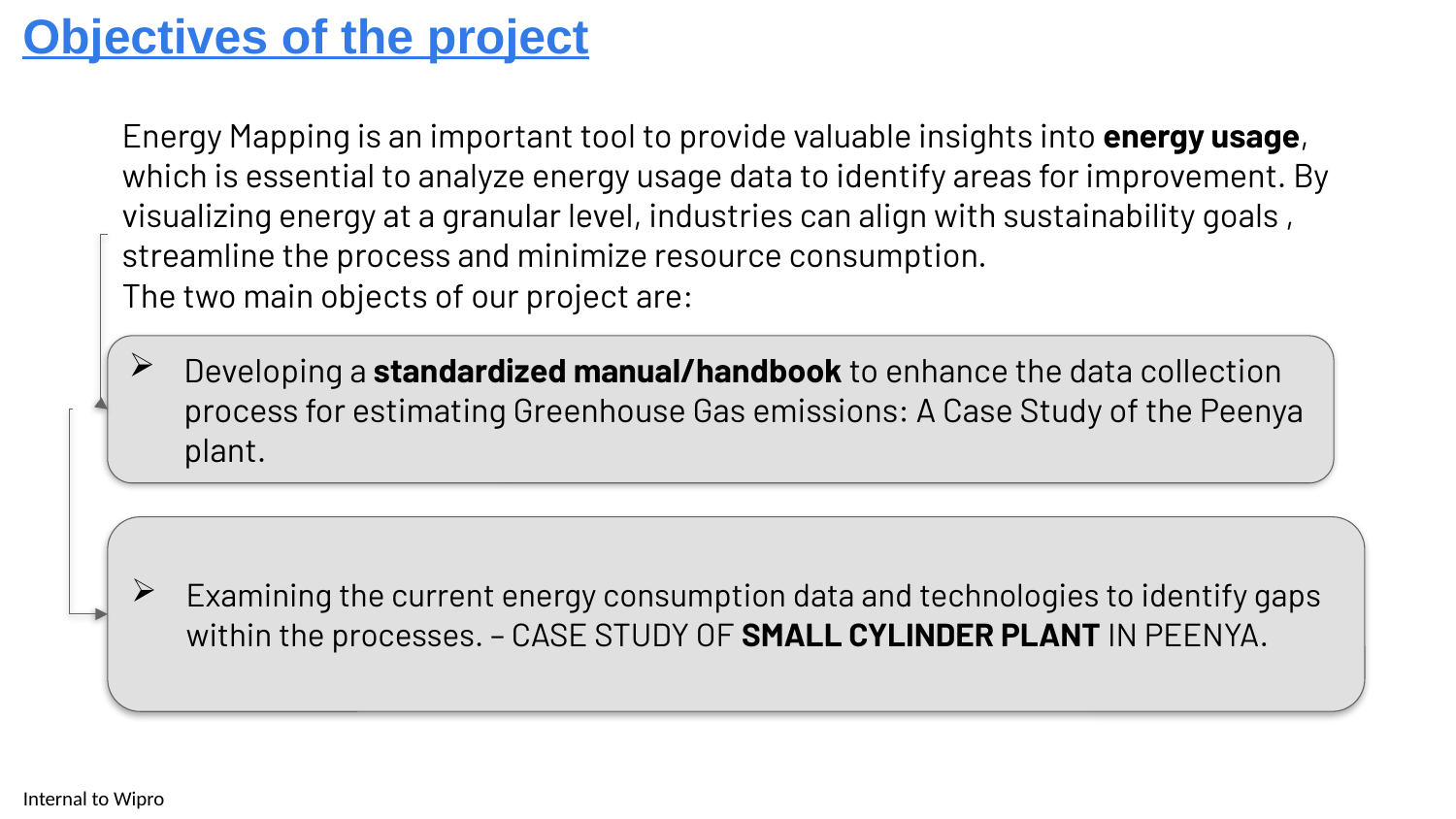

Objectives of the project
Energy Mapping is an important tool to provide valuable insights into energy usage, which is essential to analyze energy usage data to identify areas for improvement. By visualizing energy at a granular level, industries can align with sustainability goals , streamline the process and minimize resource consumption.
The two main objects of our project are:

Developing a standardized manual/handbook to enhance the data collection process for estimating Greenhouse Gas emissions: A Case Study of the Peenya plant.
Examining the current energy consumption data and technologies to identify gaps within the processes. – CASE STUDY OF SMALL CYLINDER PLANT IN PEENYA.